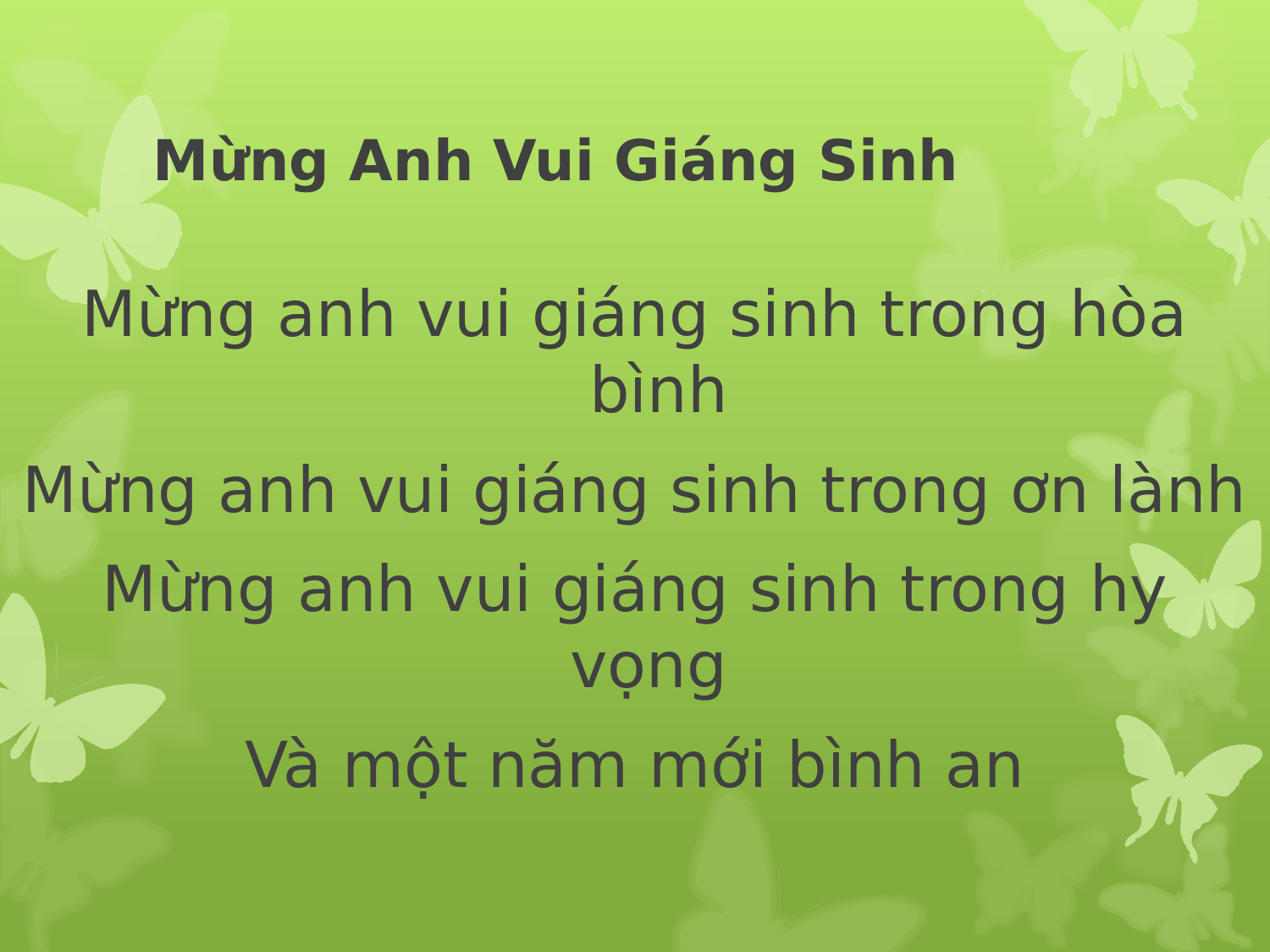

# Mừng Anh Vui Giáng Sinh
Mừng anh vui giáng sinh trong hòa bình
Mừng anh vui giáng sinh trong ơn lành
Mừng anh vui giáng sinh trong hy vọng
Và một năm mới bình an